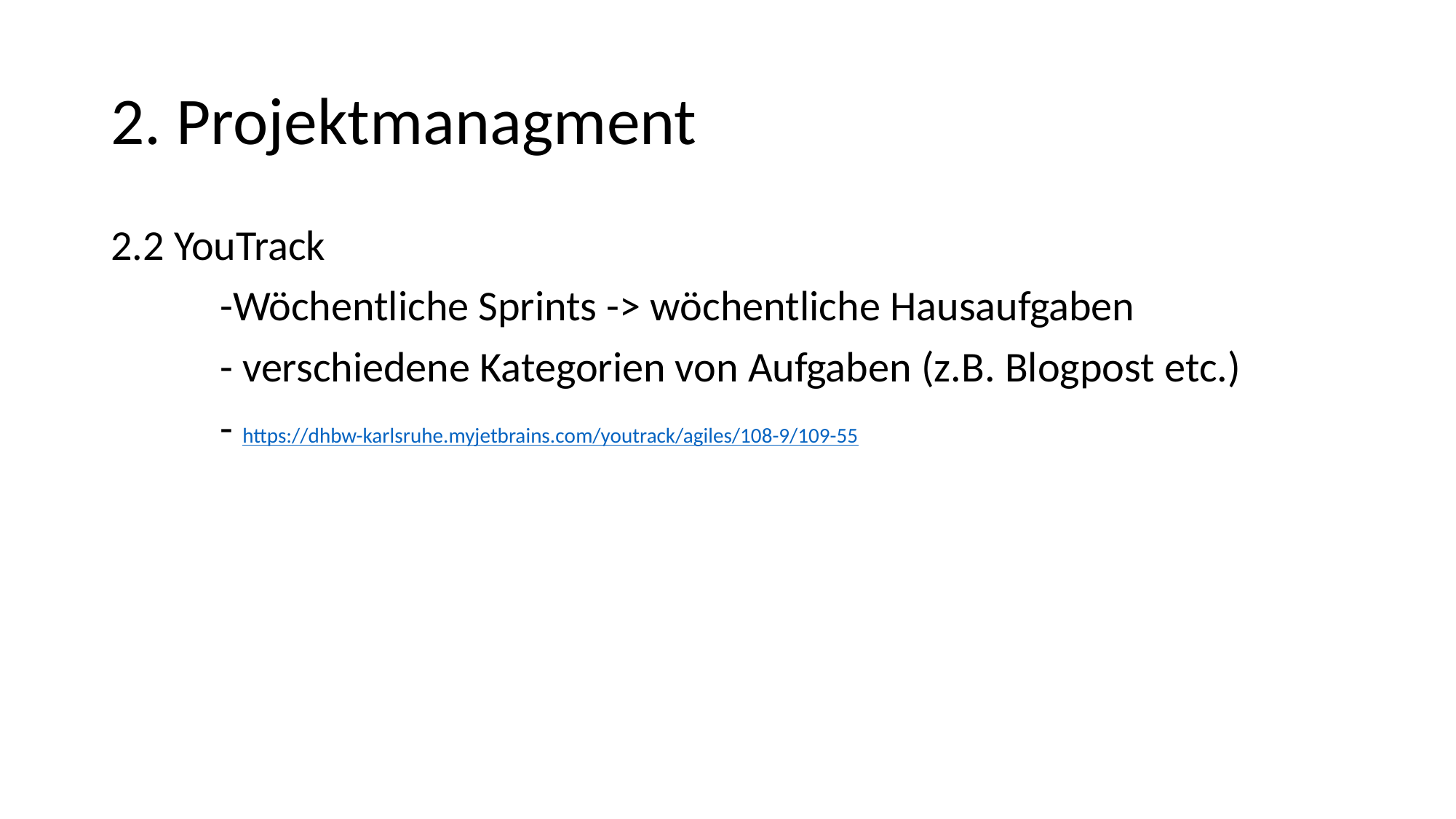

2. Projektmanagment
2.2 YouTrack
	-Wöchentliche Sprints -> wöchentliche Hausaufgaben
	- verschiedene Kategorien von Aufgaben (z.B. Blogpost etc.)
	- https://dhbw-karlsruhe.myjetbrains.com/youtrack/agiles/108-9/109-55